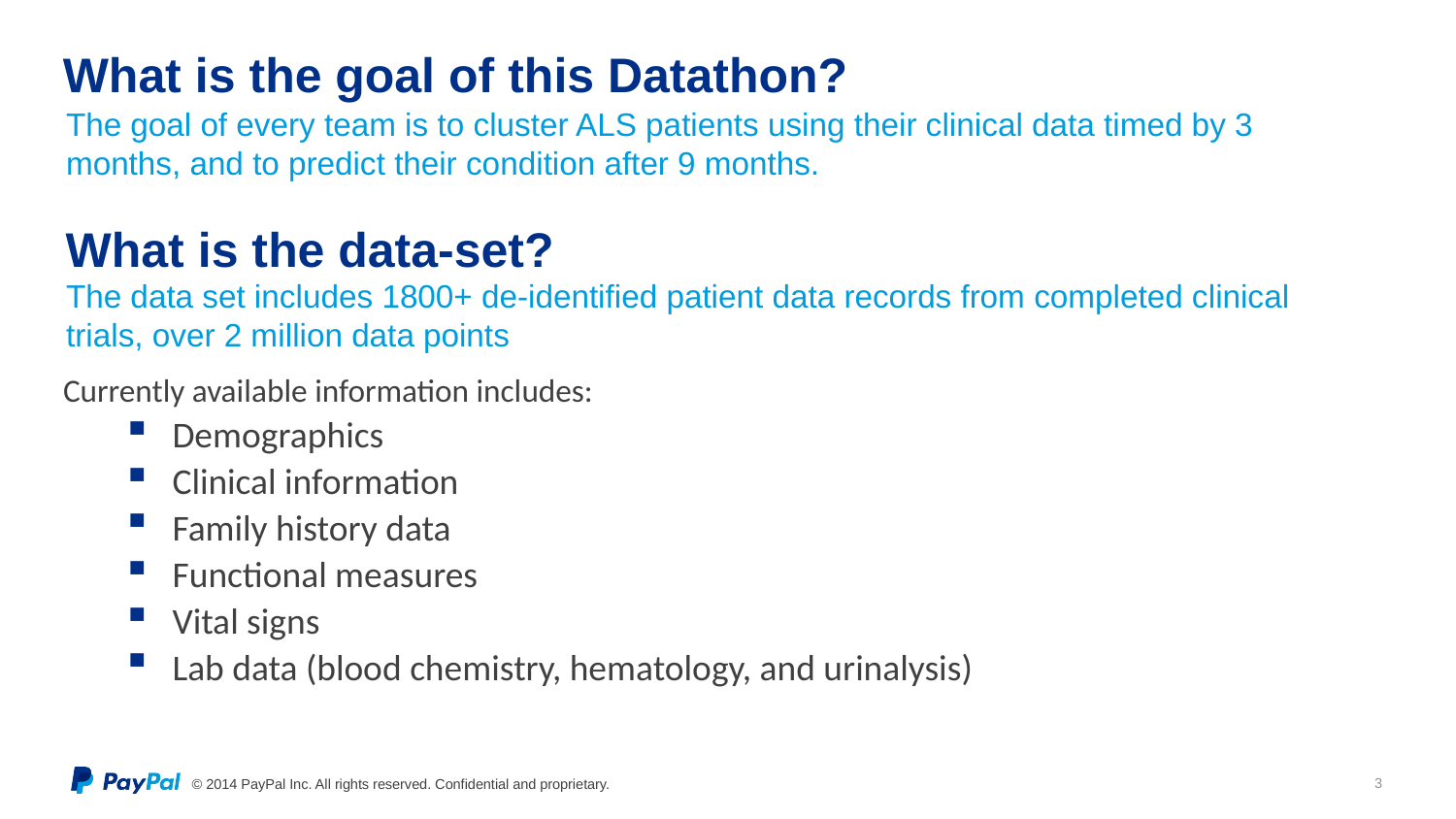

# What is the goal of this Datathon?
The goal of every team is to cluster ALS patients using their clinical data timed by 3 months, and to predict their condition after 9 months.

What is the data-set?
The data set includes 1800+ de-identified patient data records from completed clinical trials, over 2 million data points
Currently available information includes:
Demographics
Clinical information
Family history data
Functional measures
Vital signs
Lab data (blood chemistry, hematology, and urinalysis)

3